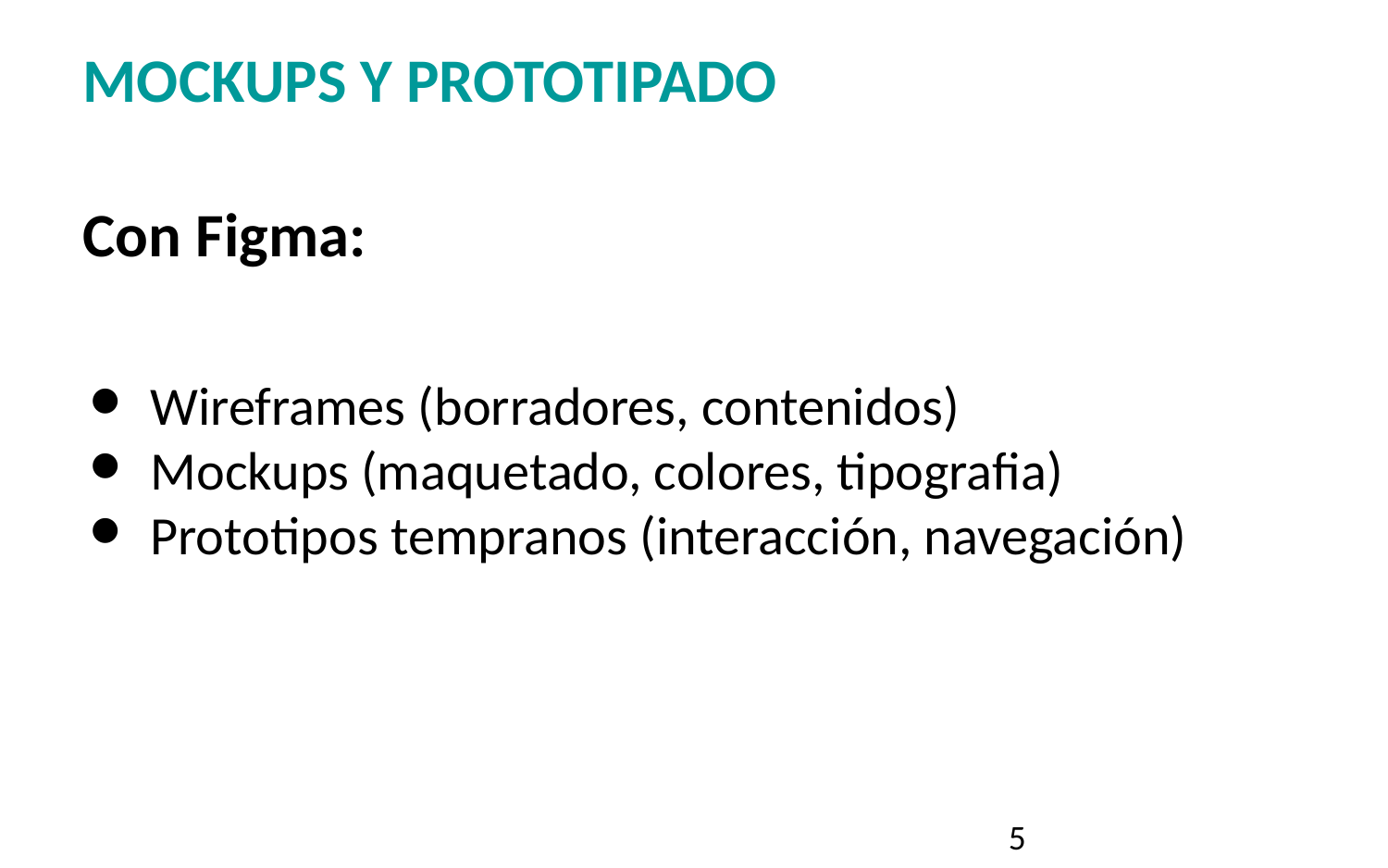

# MOCKUPS Y PROTOTIPADO
Con Figma:
Wireframes (borradores, contenidos)
Mockups (maquetado, colores, tipografia)
Prototipos tempranos (interacción, navegación)

5